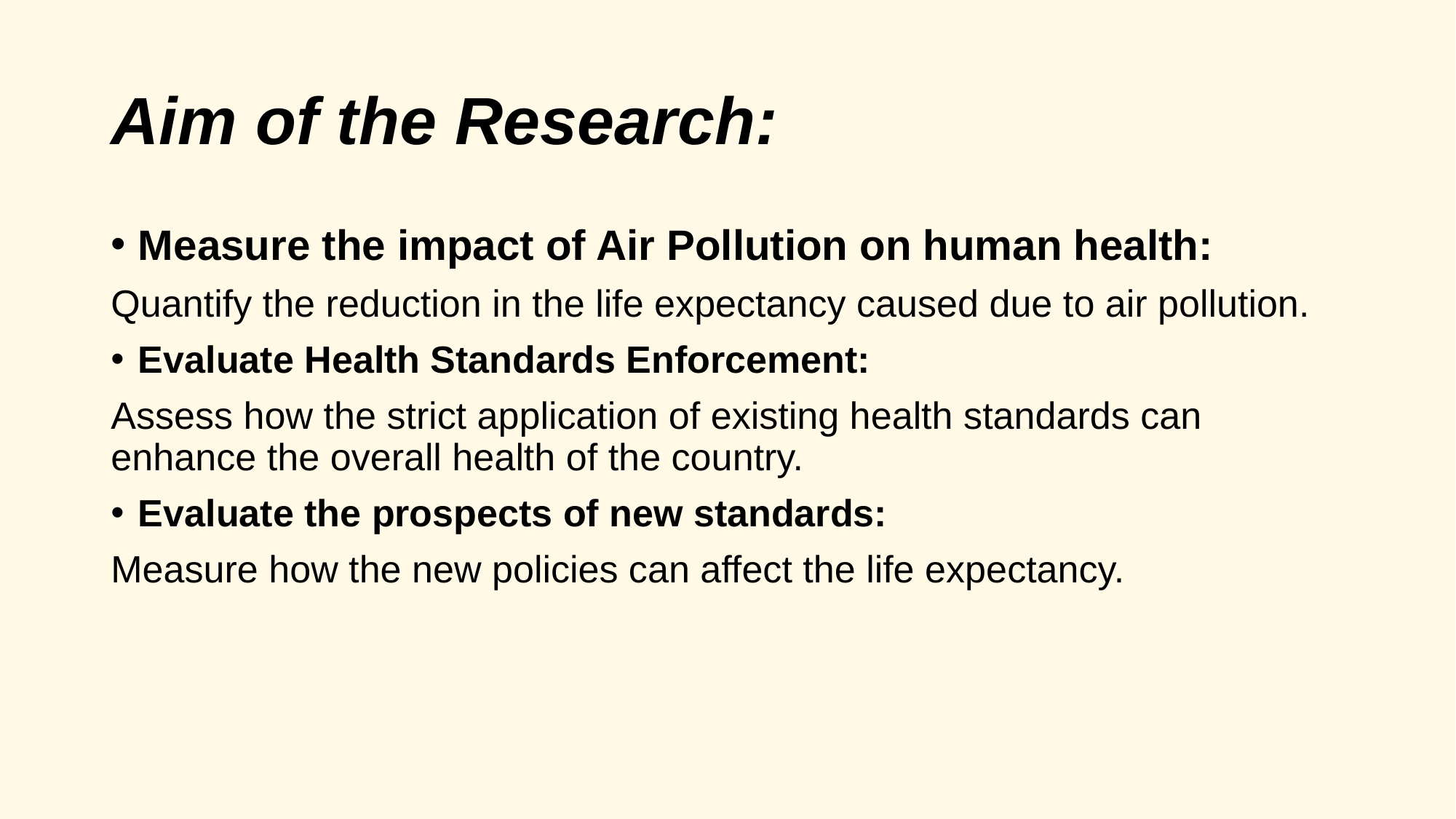

# Aim of the Research:
Measure the impact of Air Pollution on human health:
Quantify the reduction in the life expectancy caused due to air pollution.
Evaluate Health Standards Enforcement:
Assess how the strict application of existing health standards can enhance the overall health of the country.
Evaluate the prospects of new standards:
Measure how the new policies can affect the life expectancy.